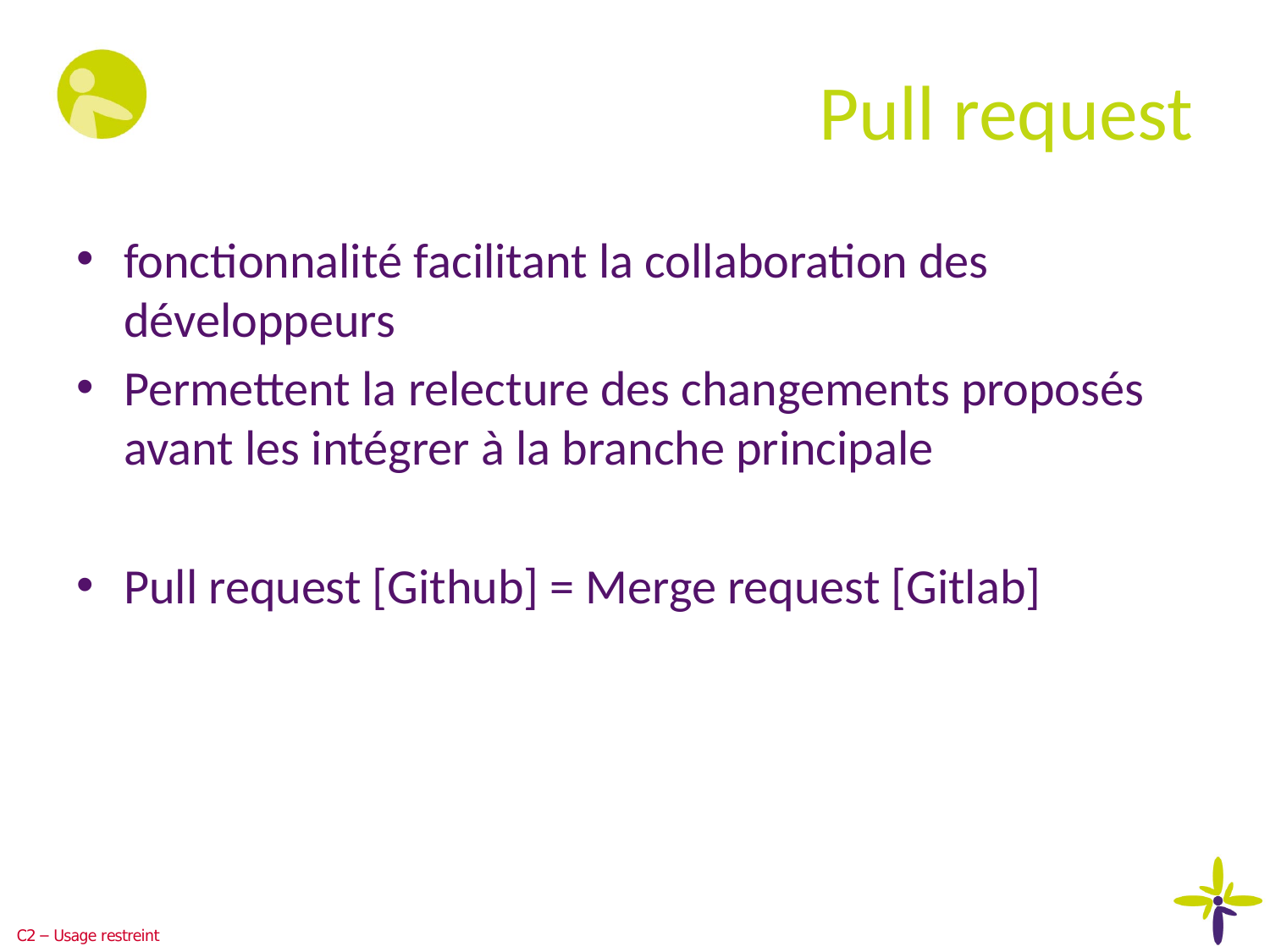

# Pull request
fonctionnalité facilitant la collaboration des développeurs
Permettent la relecture des changements proposés avant les intégrer à la branche principale

Pull request [Github] = Merge request [Gitlab]